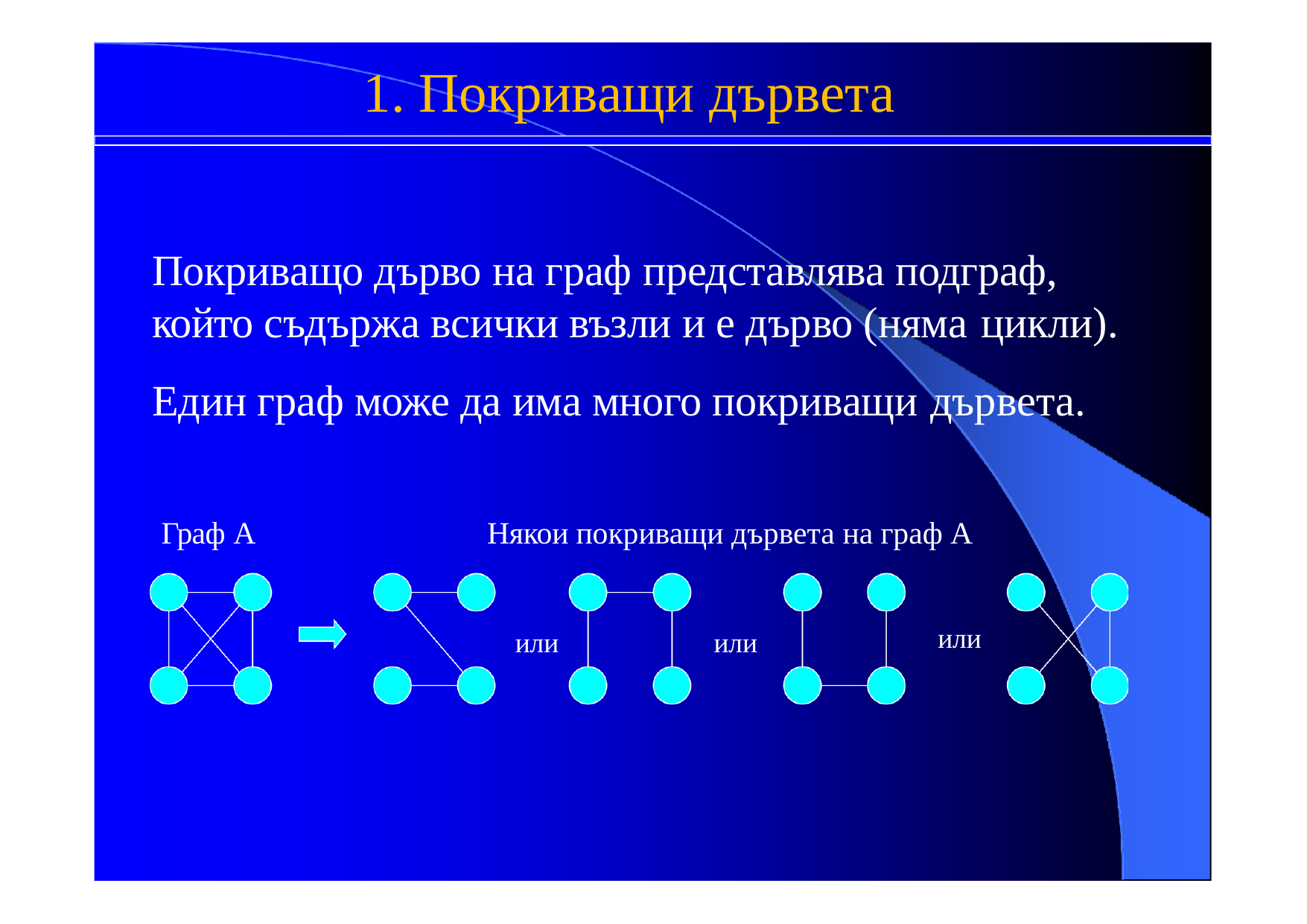

# 1. Покриващи дървета

Покриващо дърво на граф представлява подграф,  който съдържа всички възли и е дърво (няма цикли).
Един граф може да има много покриващи дървета.
Граф A
Някои покриващи дървета на граф A
или
или
или